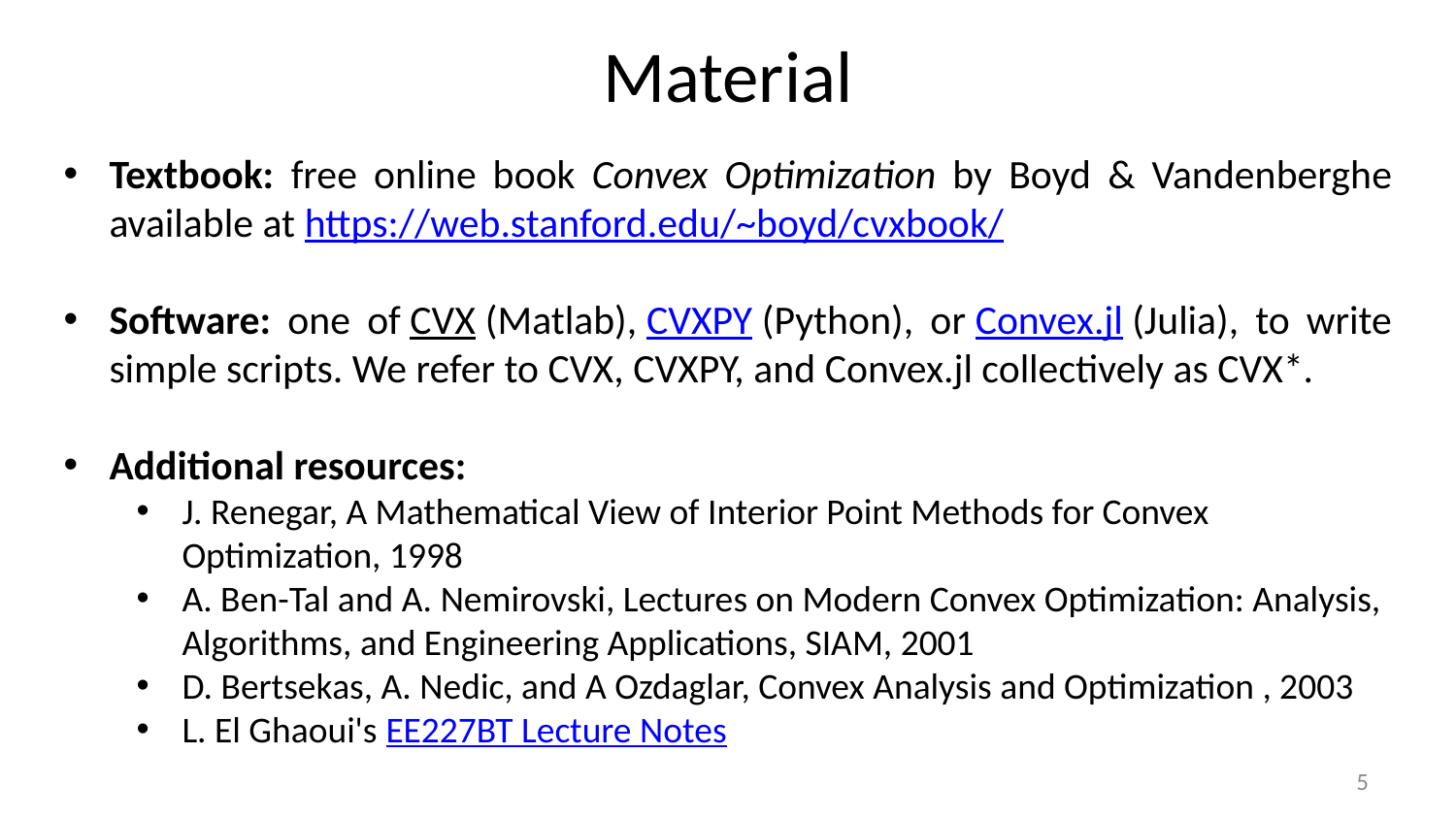

Material
Textbook: free online book Convex Optimization by Boyd & Vandenberghe available at https://web.stanford.edu/~boyd/cvxbook/

Software: one of CVX (Matlab), CVXPY (Python), or Convex.jl (Julia), to write simple scripts. We refer to CVX, CVXPY, and Convex.jl collectively as CVX*.

Additional resources:
J. Renegar, A Mathematical View of Interior Point Methods for Convex Optimization, 1998
A. Ben-Tal and A. Nemirovski, Lectures on Modern Convex Optimization: Analysis, Algorithms, and Engineering Applications, SIAM, 2001
D. Bertsekas, A. Nedic, and A Ozdaglar, Convex Analysis and Optimization , 2003
L. El Ghaoui's EE227BT Lecture Notes

5